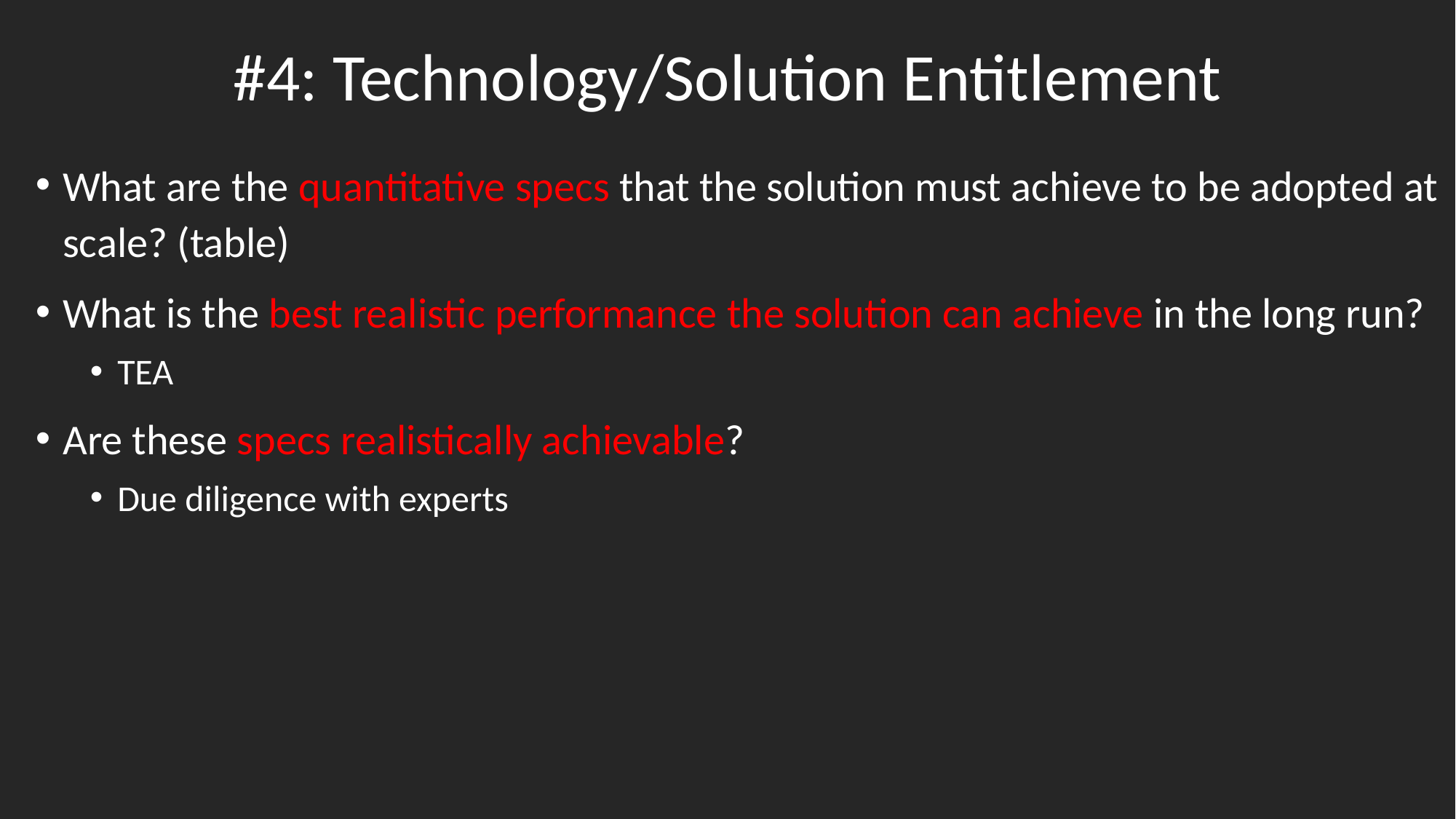

# #4: Technology/Solution Entitlement
What are the quantitative specs that the solution must achieve to be adopted at scale? (table)
What is the best realistic performance the solution can achieve in the long run?
TEA
Are these specs realistically achievable?
Due diligence with experts